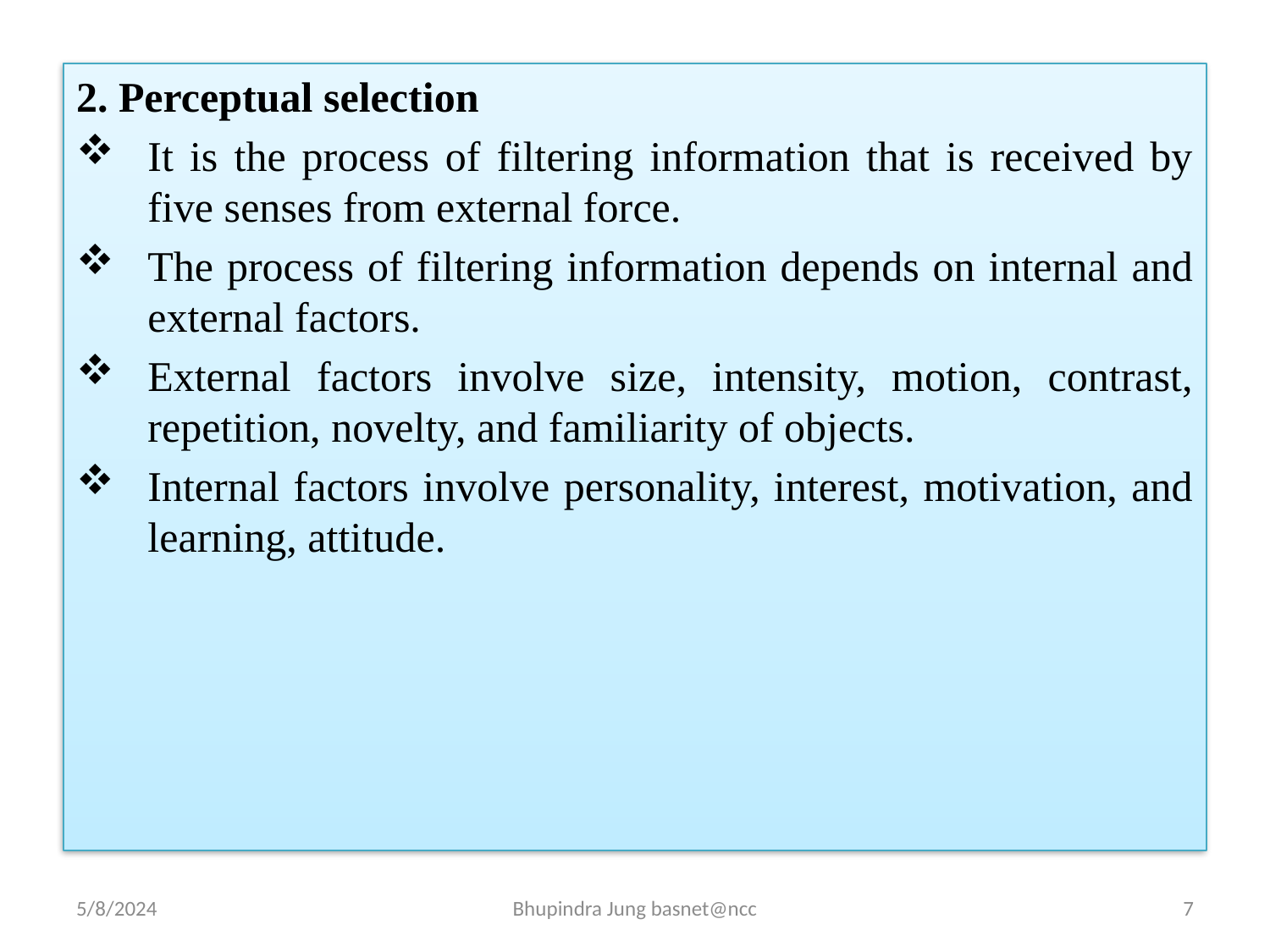

2. Perceptual selection
It is the process of filtering information that is received by five senses from external force.
The process of filtering information depends on internal and external factors.
External factors involve size, intensity, motion, contrast, repetition, novelty, and familiarity of objects.
Internal factors involve personality, interest, motivation, and learning, attitude.
5/8/2024
Bhupindra Jung basnet@ncc
7